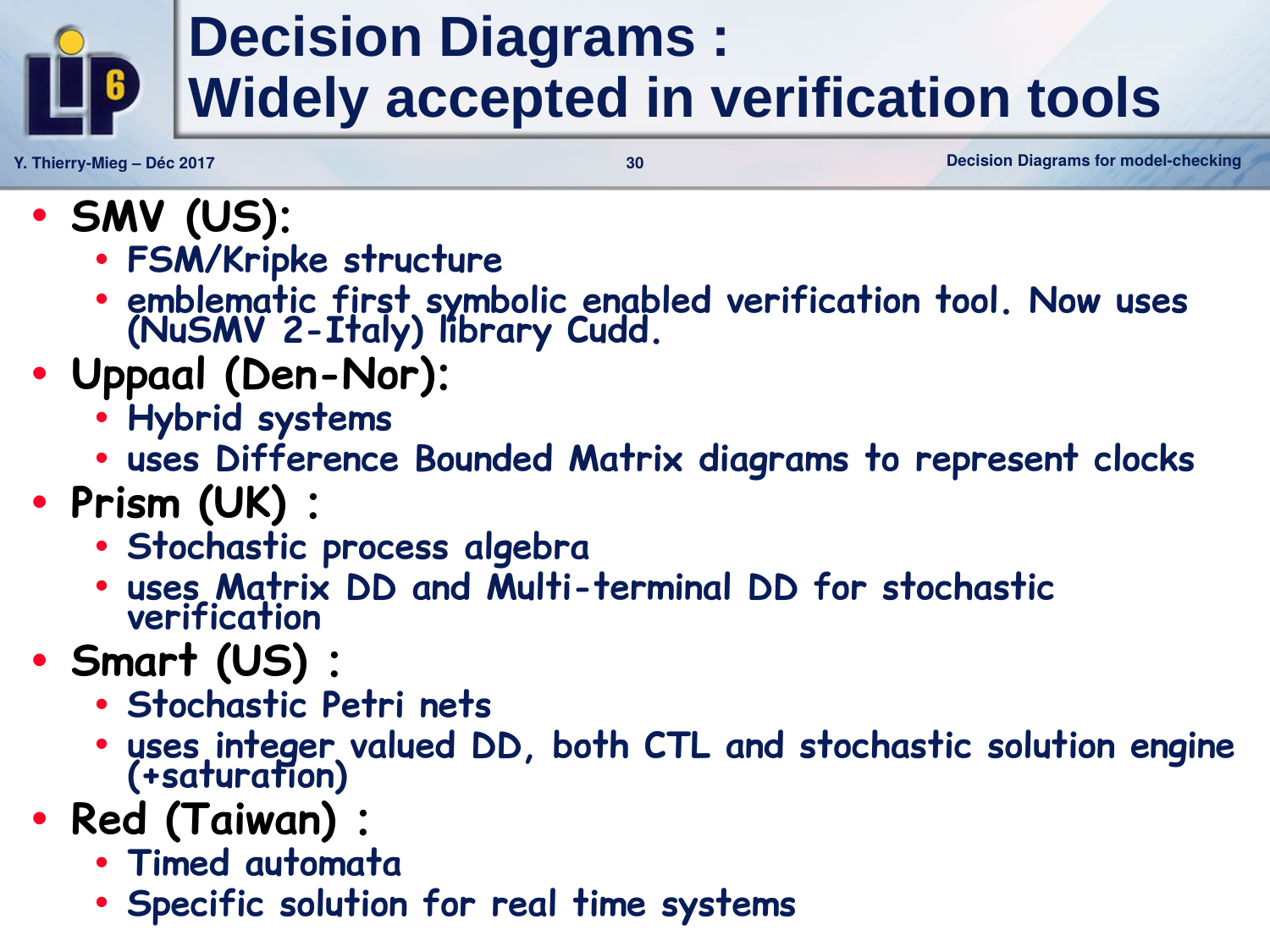

# Decision Diagrams : Widely accepted in verification tools
SMV (US):
FSM/Kripke structure
emblematic first symbolic enabled verification tool. Now uses (NuSMV 2-Italy) library Cudd.
Uppaal (Den-Nor):
Hybrid systems
uses Difference Bounded Matrix diagrams to represent clocks
Prism (UK) :
Stochastic process algebra
uses Matrix DD and Multi-terminal DD for stochastic verification
Smart (US) :
Stochastic Petri nets
uses integer valued DD, both CTL and stochastic solution engine (+saturation)
Red (Taiwan) :
Timed automata
Specific solution for real time systems